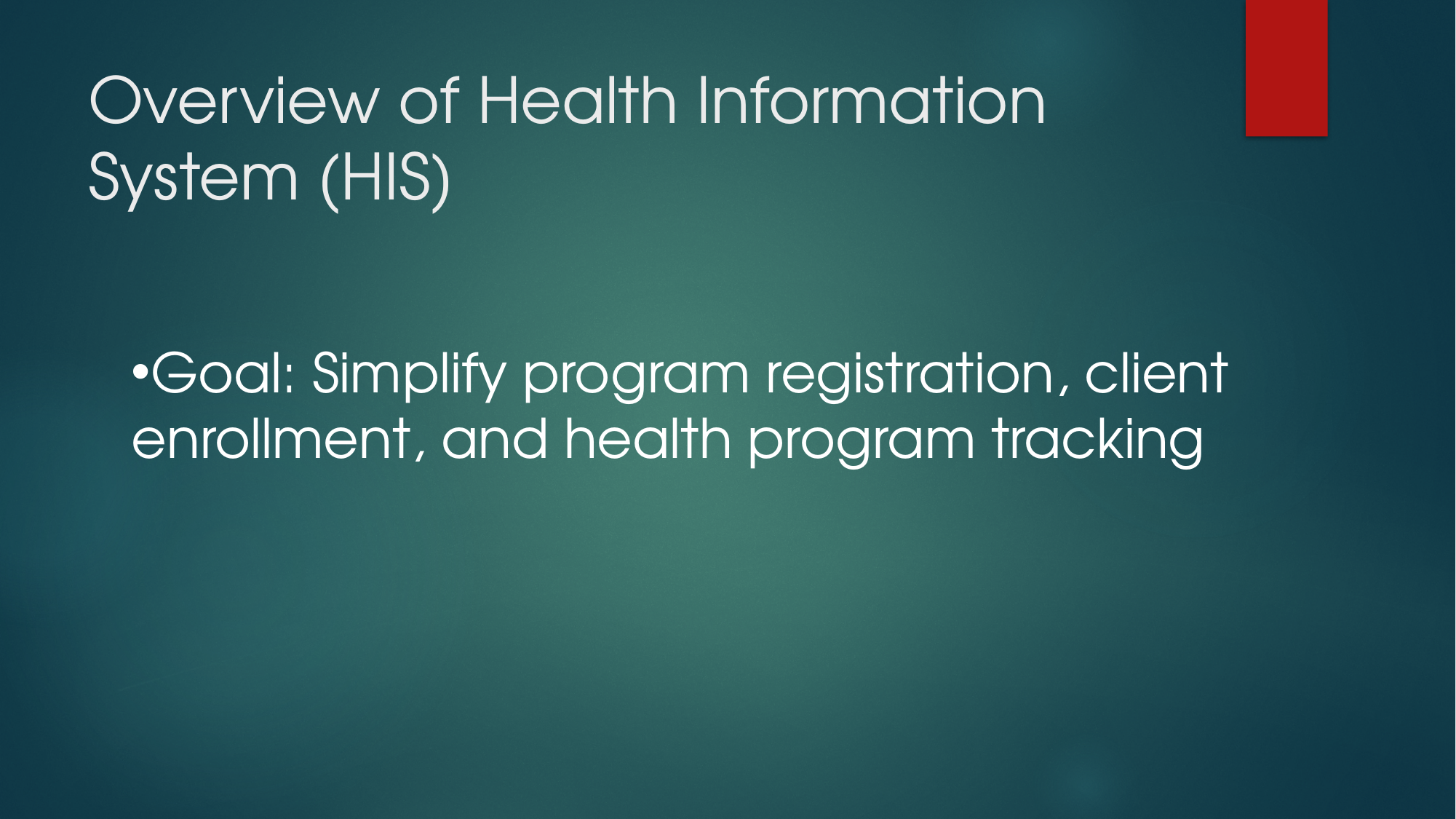

# Overview of Health Information System (HIS)
Goal: Simplify program registration, client enrollment, and health program tracking